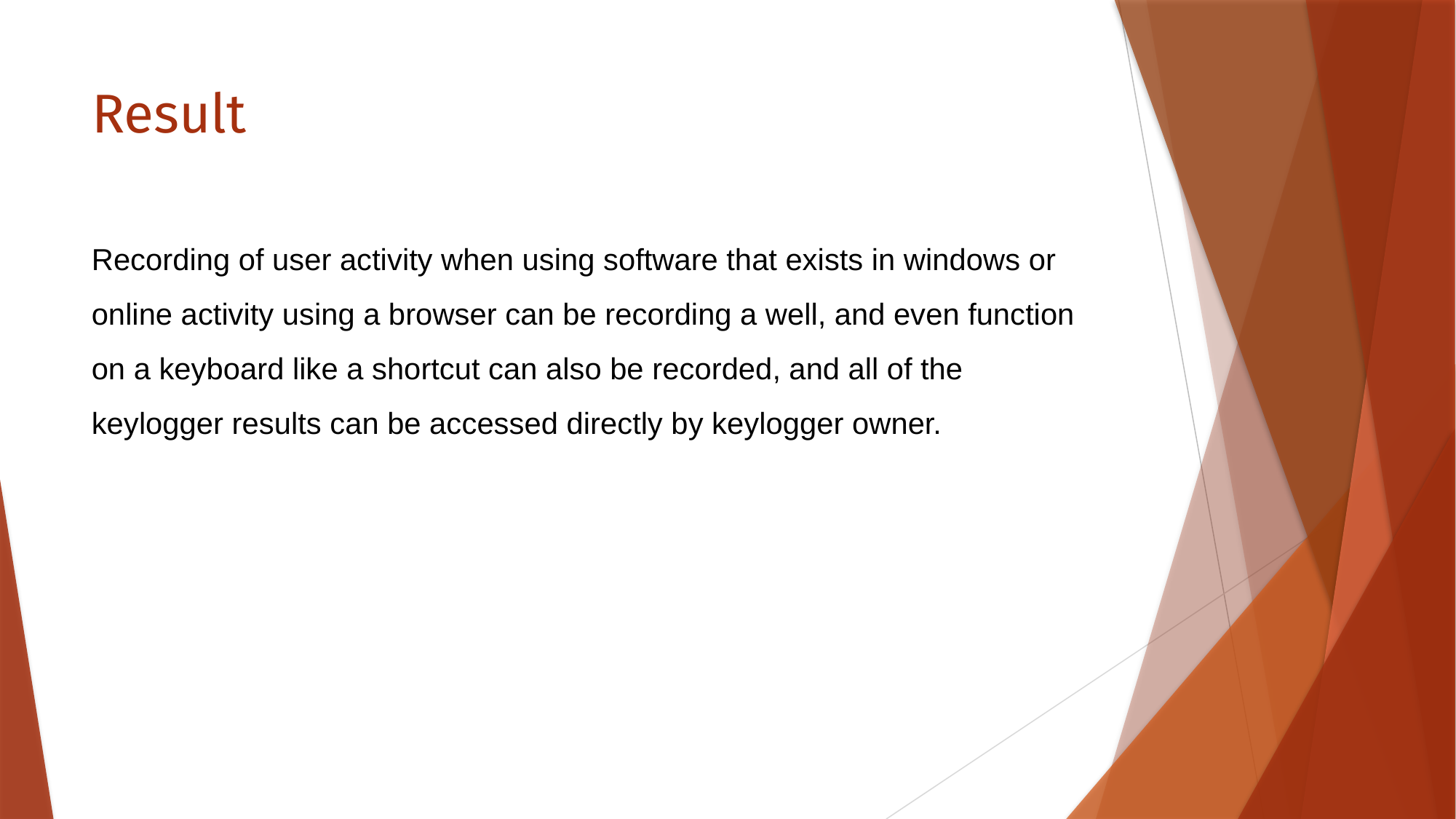

# Result
Recording of user activity when using software that exists in windows or online activity using a browser can be recording a well, and even function on a keyboard like a shortcut can also be recorded, and all of the keylogger results can be accessed directly by keylogger owner.